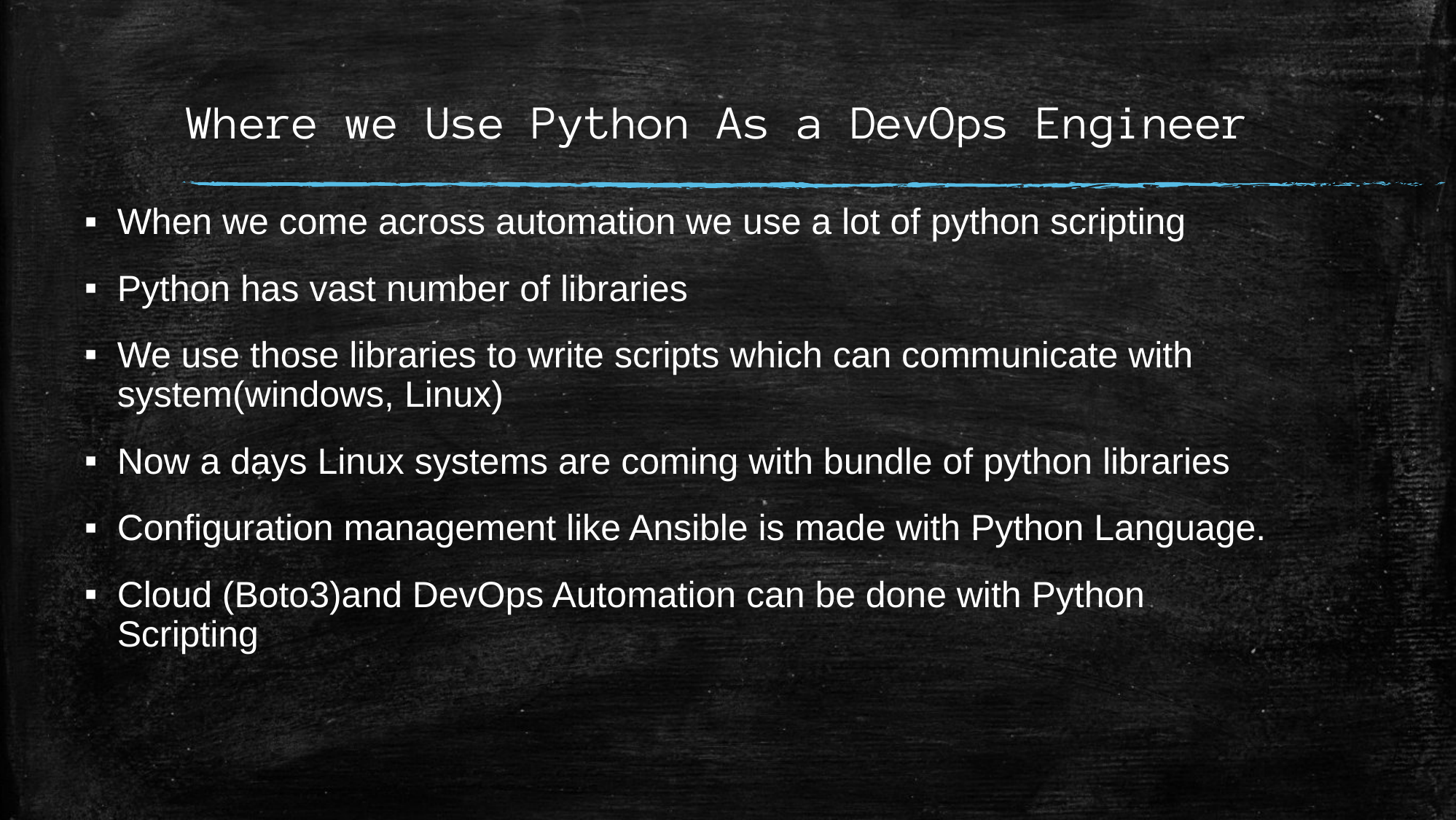

# Where we Use Python As a DevOps Engineer
When we come across automation we use a lot of python scripting
Python has vast number of libraries
We use those libraries to write scripts which can communicate with system(windows, Linux)
Now a days Linux systems are coming with bundle of python libraries
Configuration management like Ansible is made with Python Language.
Cloud (Boto3)and DevOps Automation can be done with Python Scripting